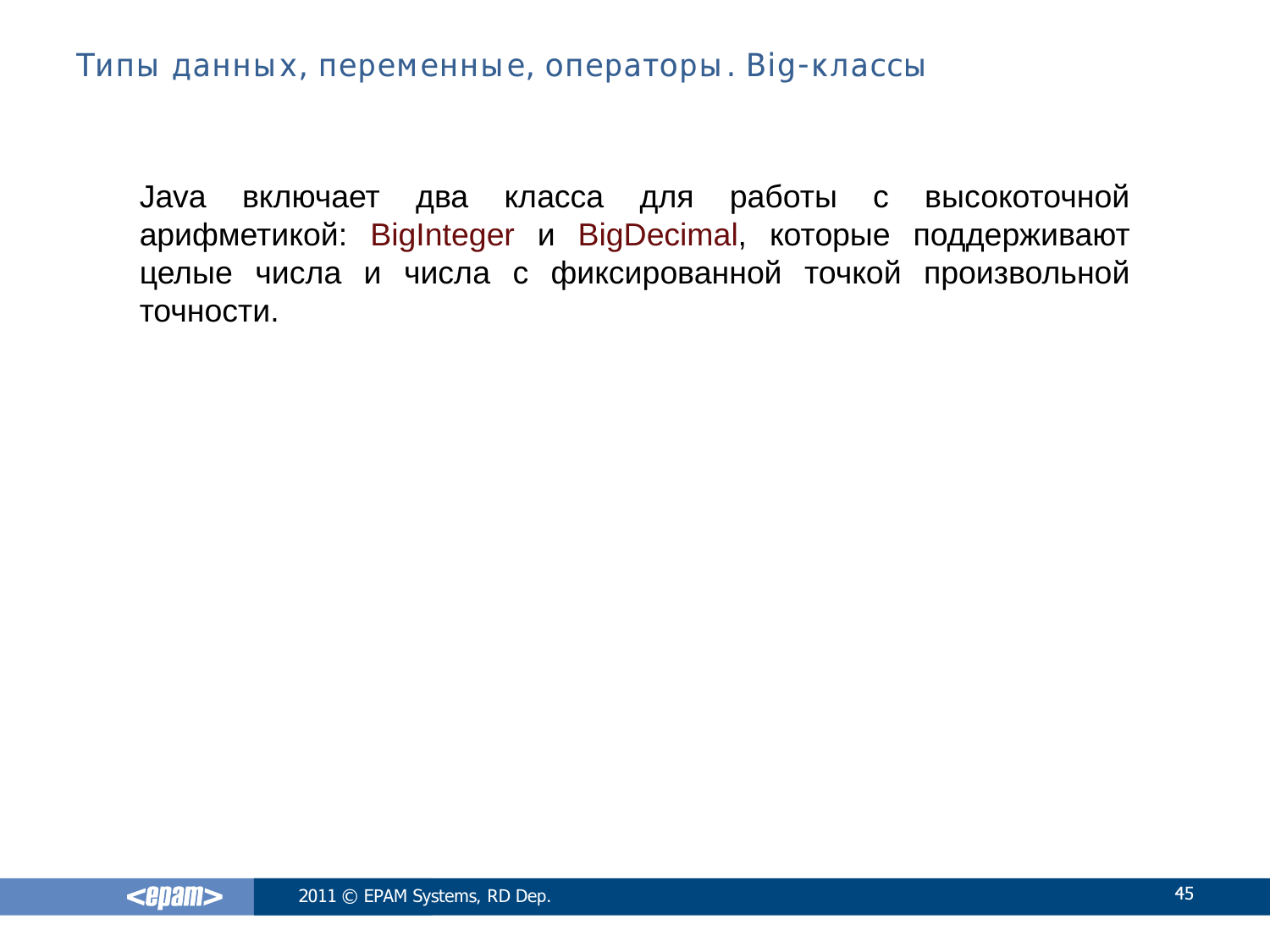

# Типы данных, переменные, операторы. Big-классы
Java включает два класса для работы с высокоточной арифметикой: BigInteger и BigDecimal, которые поддерживают целые числа и числа с фиксированной точкой произвольной точности.

45
2011 © EPAM Systems, RD Dep.